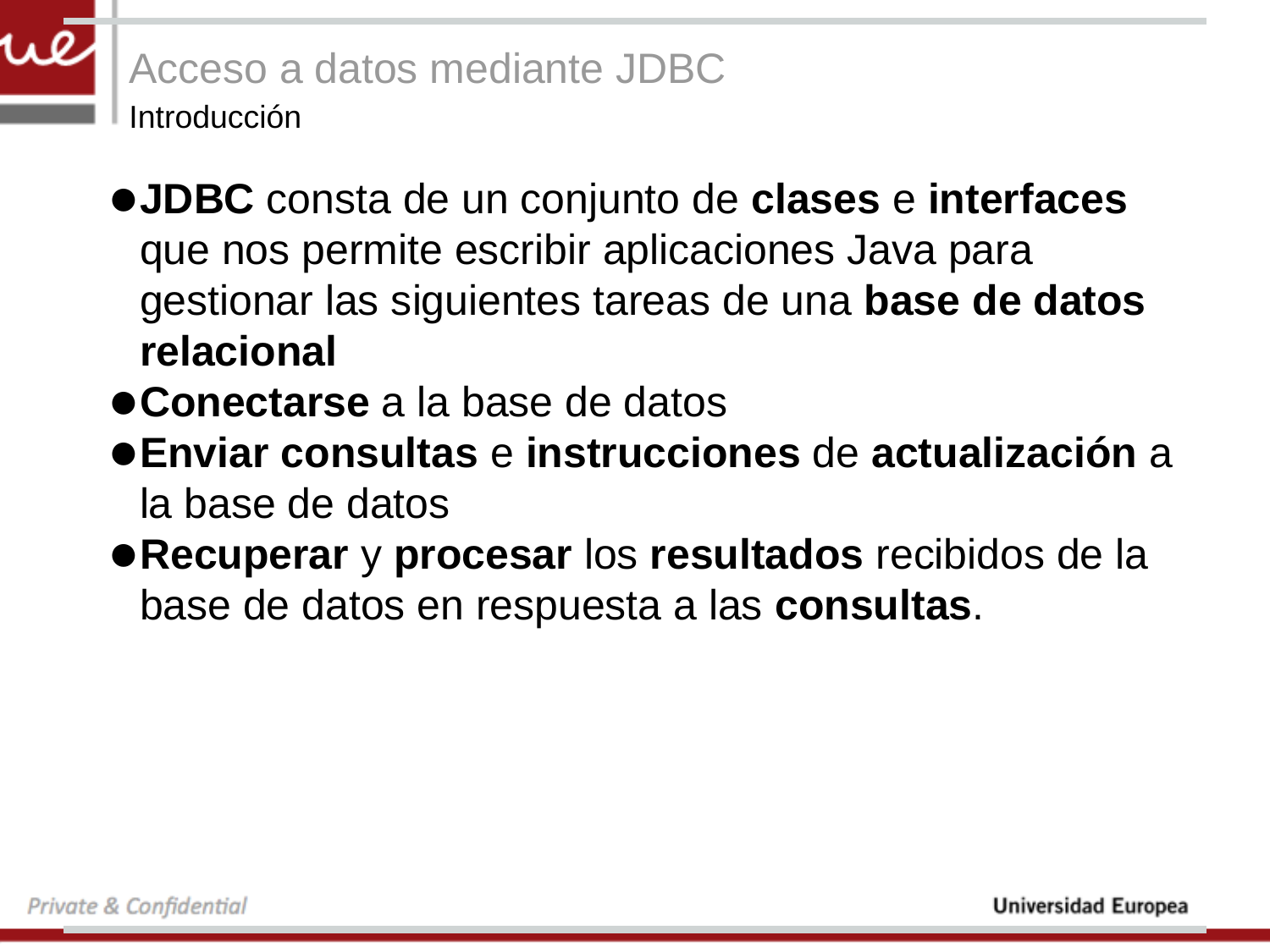

# Acceso a datos mediante JDBC
Introducción
JDBC consta de un conjunto de clases e interfaces que nos permite escribir aplicaciones Java para gestionar las siguientes tareas de una base de datos relacional
Conectarse a la base de datos
Enviar consultas e instrucciones de actualización a la base de datos
Recuperar y procesar los resultados recibidos de la base de datos en respuesta a las consultas.